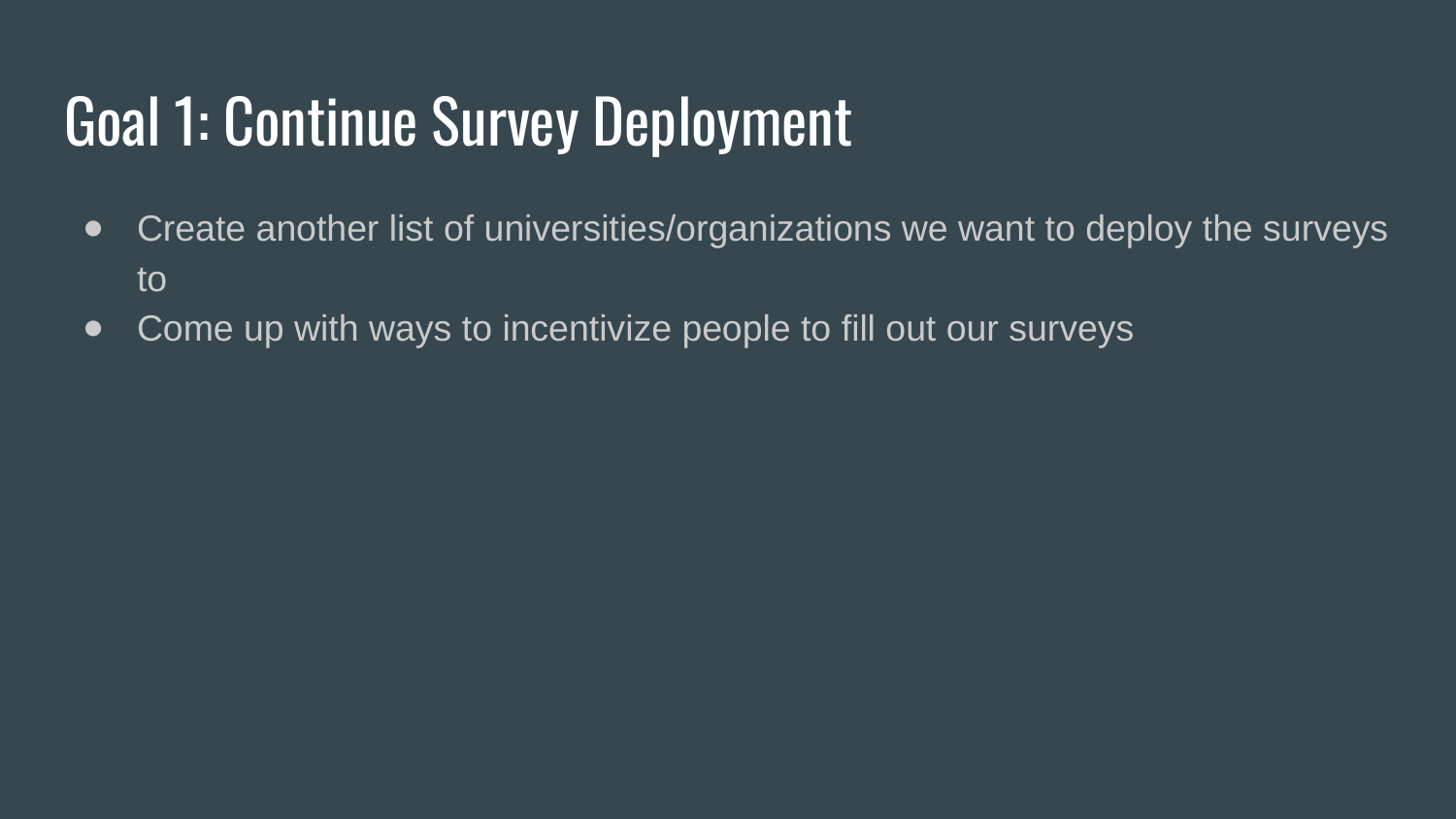

# Goal 1: Continue Survey Deployment
Create another list of universities/organizations we want to deploy the surveys to
Come up with ways to incentivize people to fill out our surveys